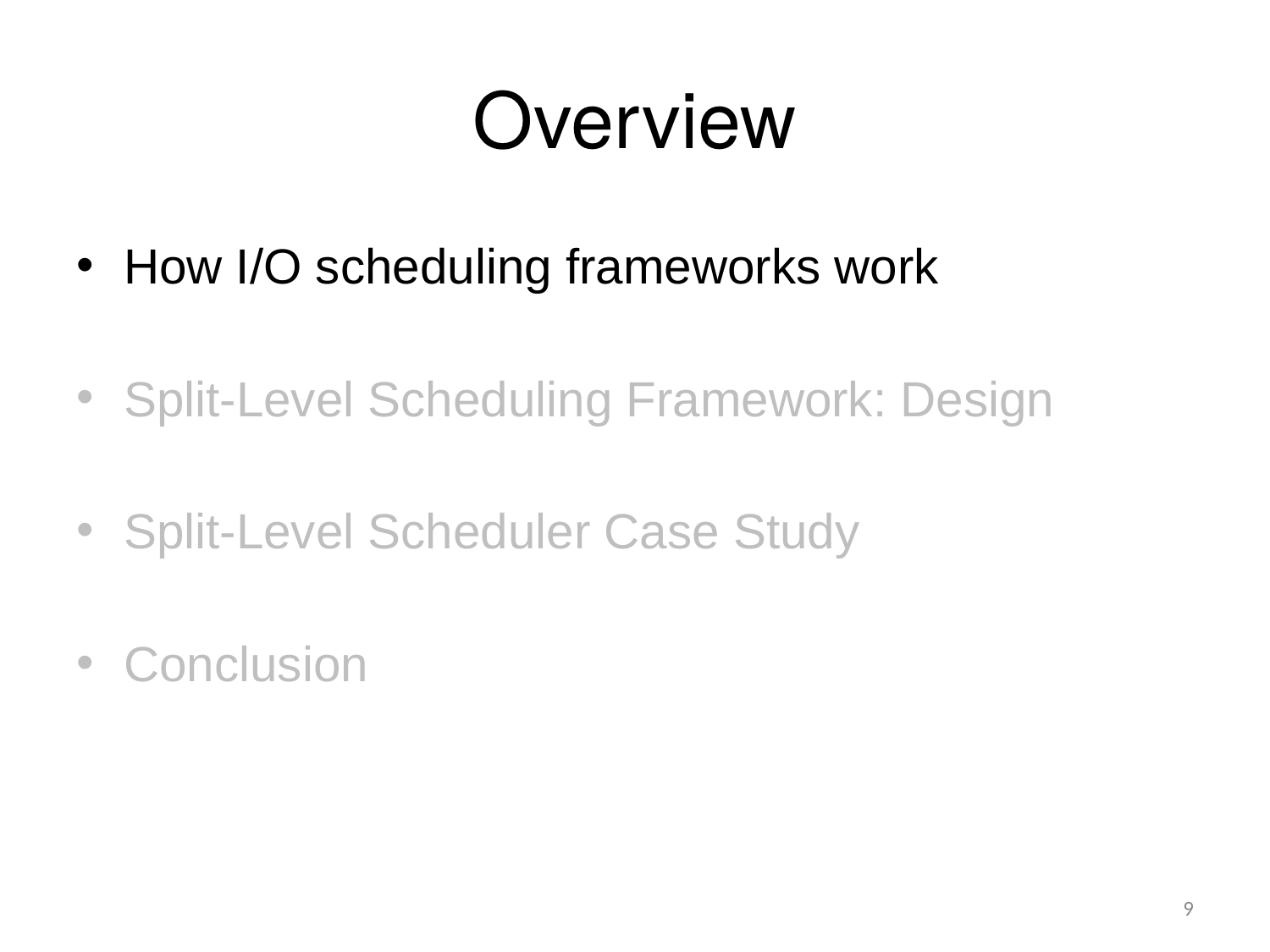

# Overview
How I/O scheduling frameworks work
Split-Level Scheduling Framework: Design
Split-Level Scheduler Case Study
Conclusion
9